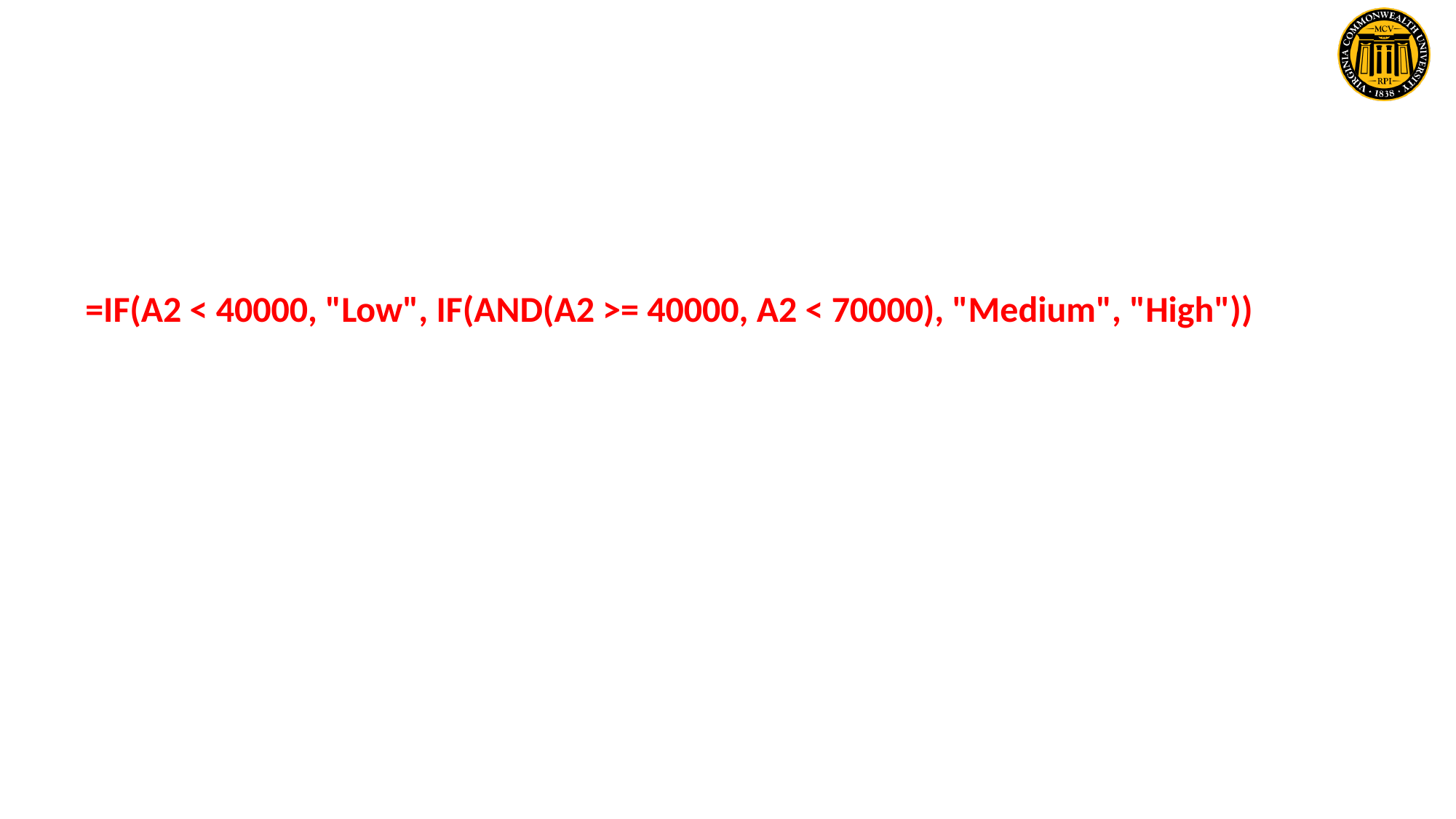

=IF(A2 < 40000, "Low", IF(AND(A2 >= 40000, A2 < 70000), "Medium", "High"))